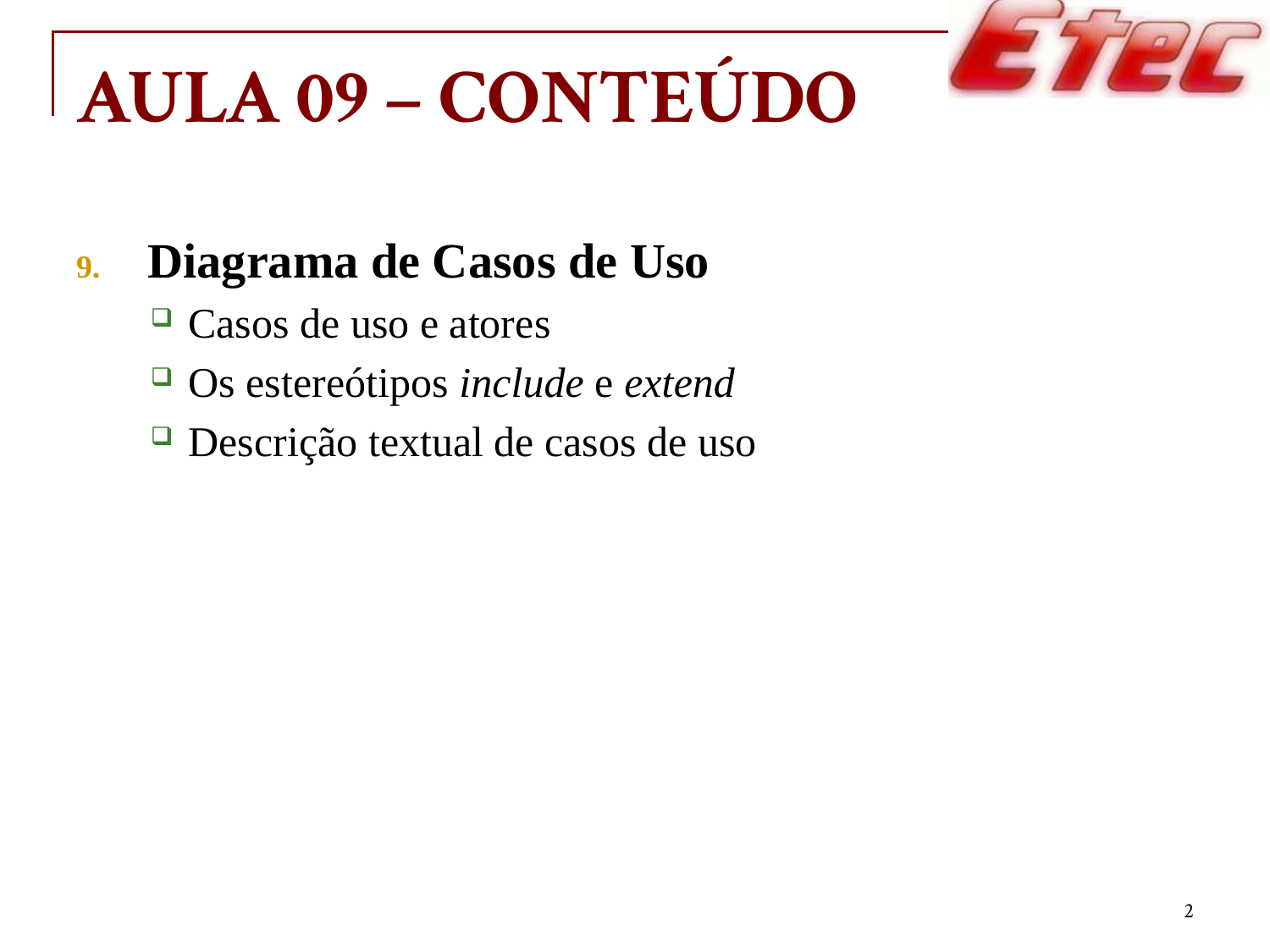

# Aula 09 – Conteúdo
Diagrama de Casos de Uso
Casos de uso e atores
Os estereótipos include e extend
Descrição textual de casos de uso

2